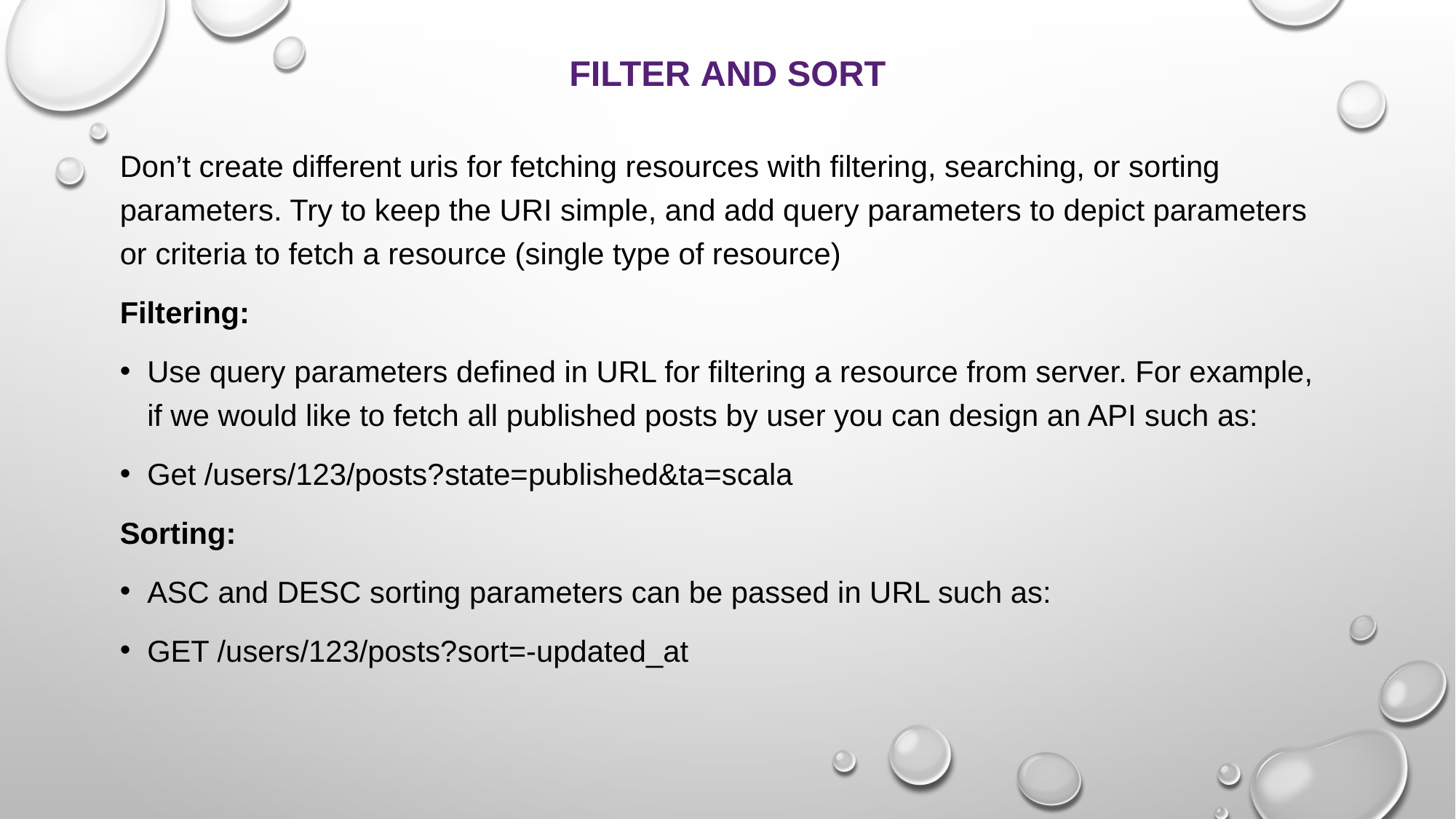

# Filter and Sort
Don’t create different uris for fetching resources with filtering, searching, or sorting parameters. Try to keep the URI simple, and add query parameters to depict parameters or criteria to fetch a resource (single type of resource)
Filtering:
Use query parameters defined in URL for filtering a resource from server. For example, if we would like to fetch all published posts by user you can design an API such as:
Get /users/123/posts?state=published&ta=scala
Sorting:
ASC and DESC sorting parameters can be passed in URL such as:
GET /users/123/posts?sort=-updated_at